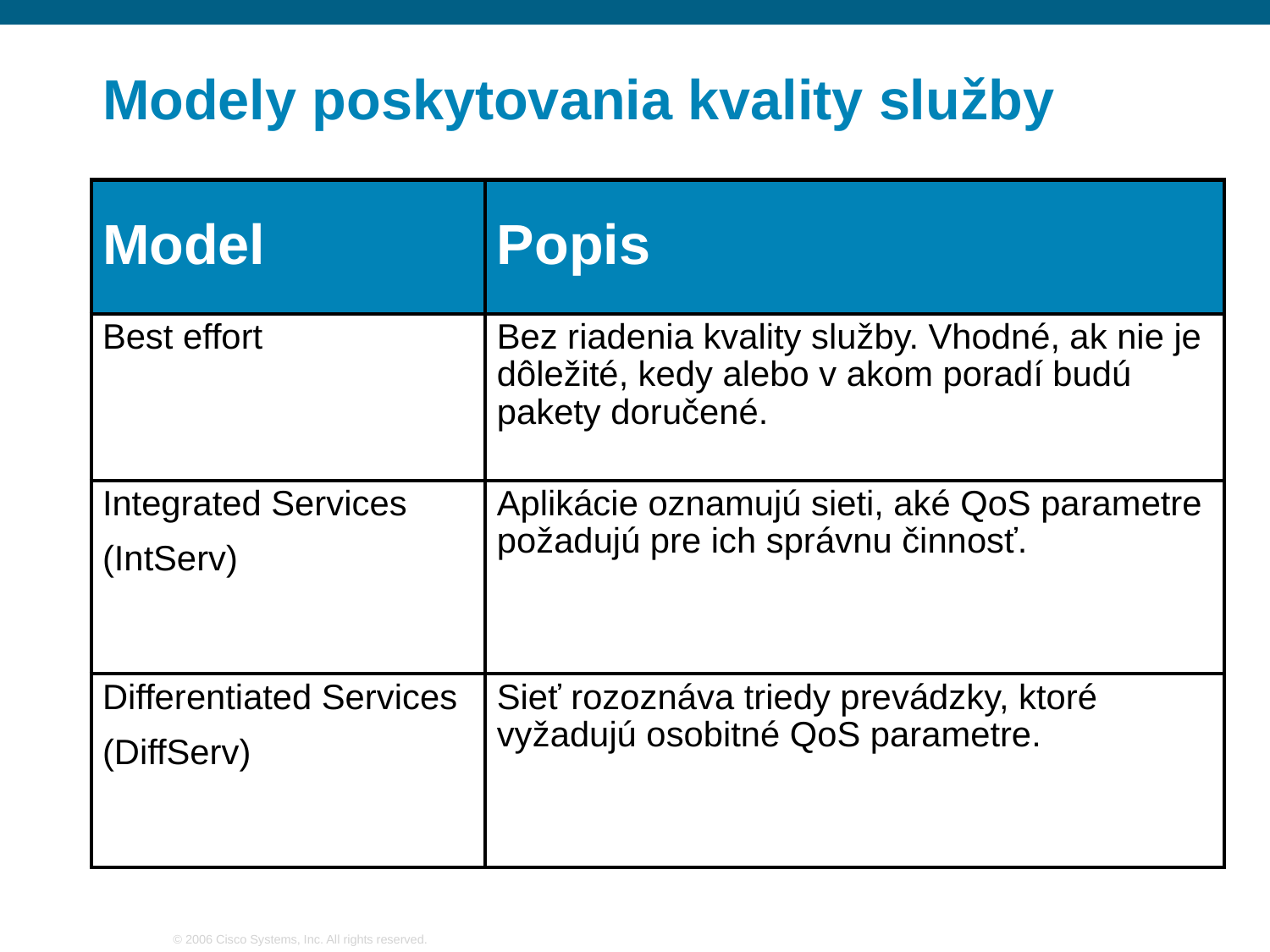

# Modely poskytovania kvality služby
| Model | Popis |
| --- | --- |
| Best effort | Bez riadenia kvality služby. Vhodné, ak nie je dôležité, kedy alebo v akom poradí budú pakety doručené. |
| Integrated Services (IntServ) | Aplikácie oznamujú sieti, aké QoS parametre požadujú pre ich správnu činnosť. |
| Differentiated Services (DiffServ) | Sieť rozoznáva triedy prevádzky, ktoré vyžadujú osobitné QoS parametre. |